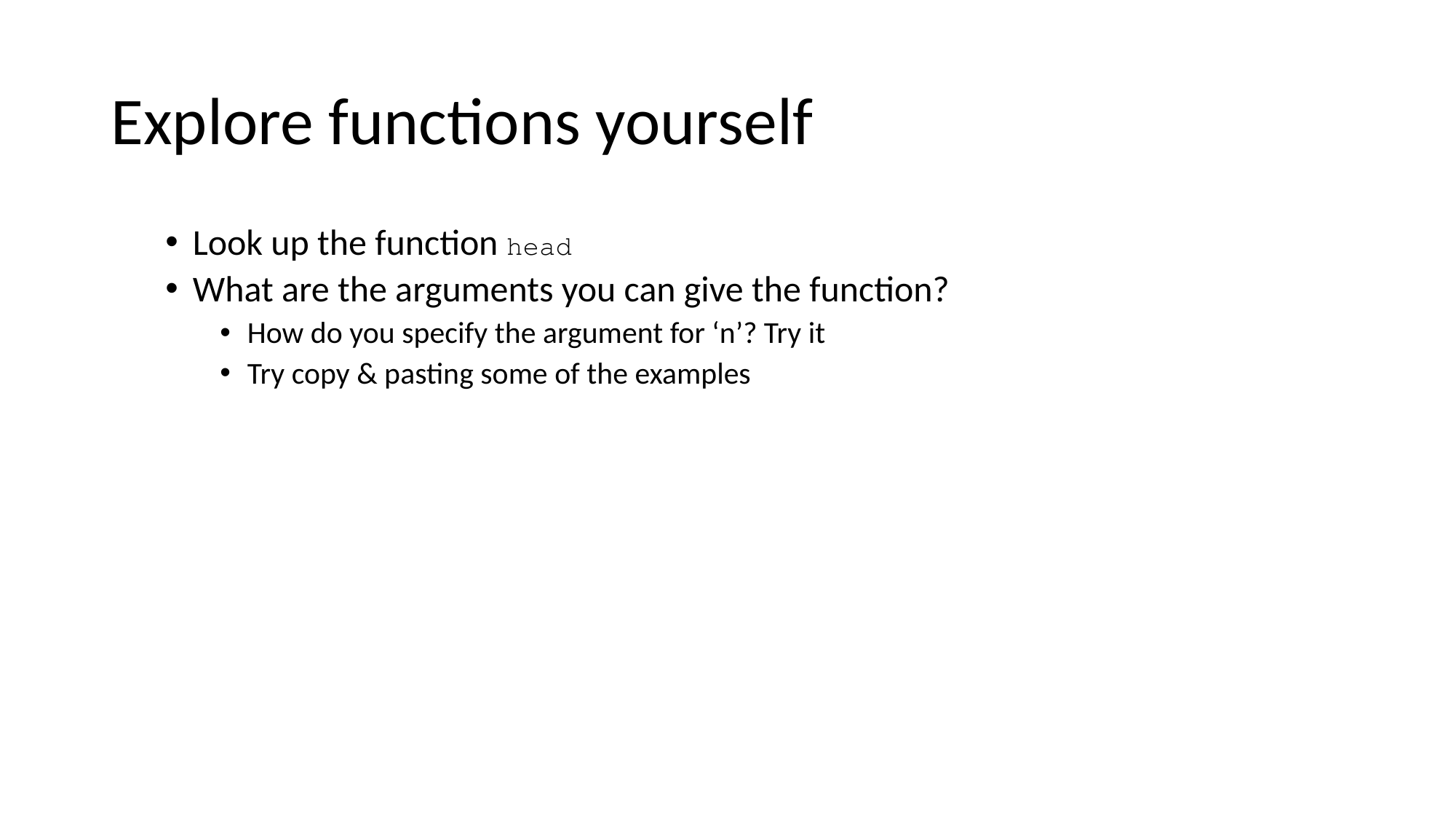

# Explore functions yourself
Look up the function head
What are the arguments you can give the function?
How do you specify the argument for ‘n’? Try it
Try copy & pasting some of the examples